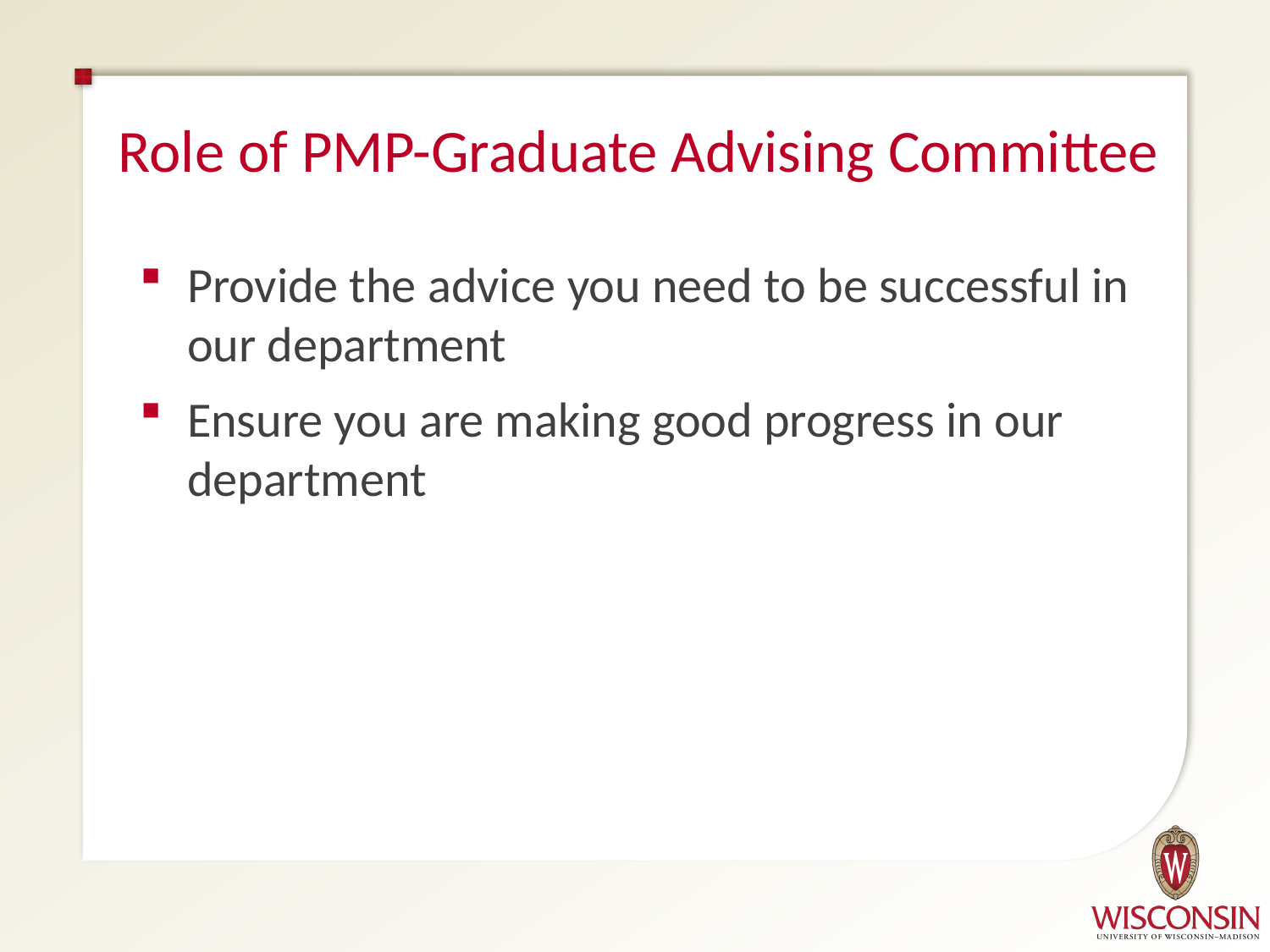

# Role of PMP-Graduate Advising Committee
Provide the advice you need to be successful in our department
Ensure you are making good progress in our department